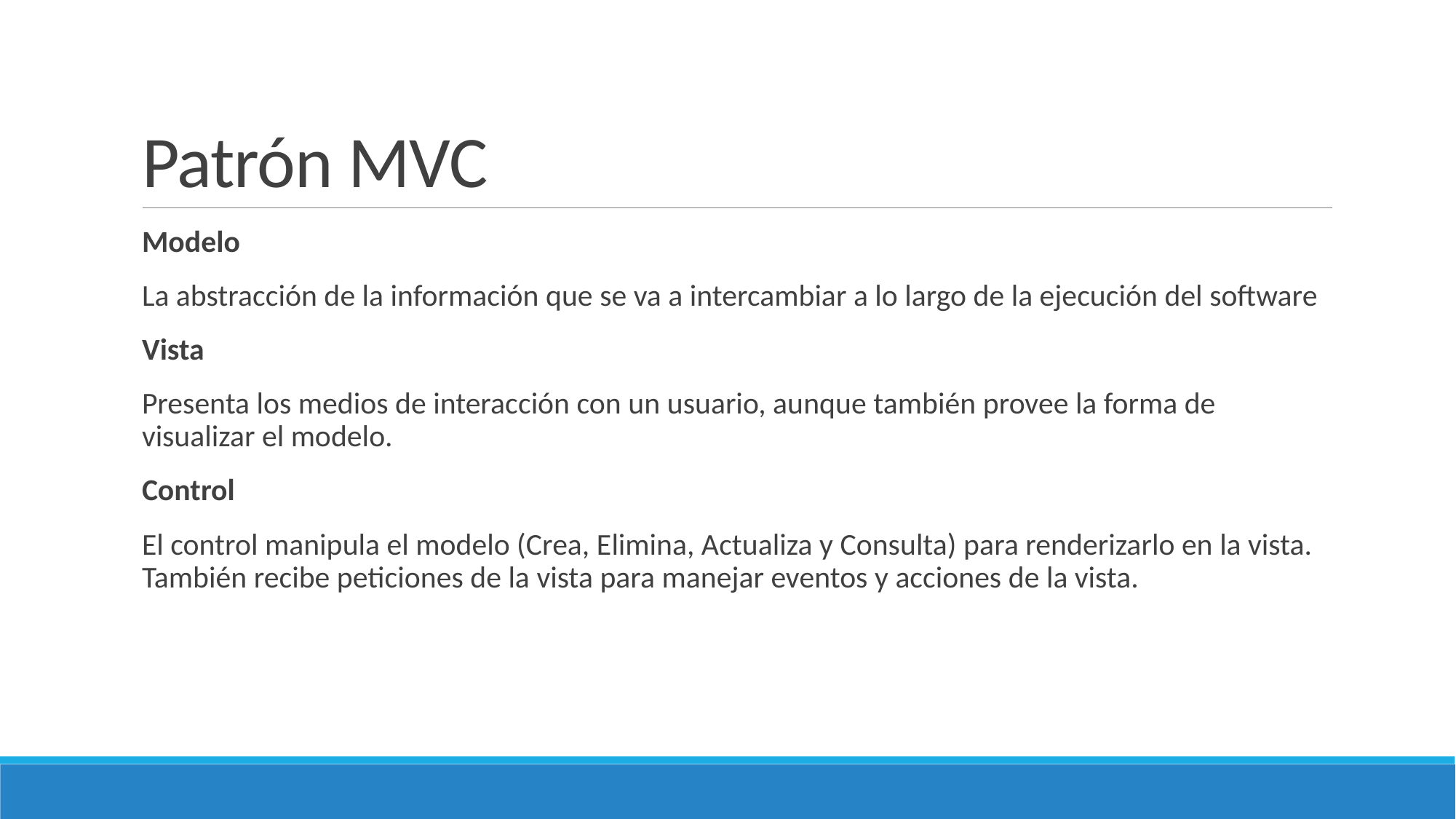

# Patrón MVC
Modelo
La abstracción de la información que se va a intercambiar a lo largo de la ejecución del software
Vista
Presenta los medios de interacción con un usuario, aunque también provee la forma de visualizar el modelo.
Control
El control manipula el modelo (Crea, Elimina, Actualiza y Consulta) para renderizarlo en la vista. También recibe peticiones de la vista para manejar eventos y acciones de la vista.